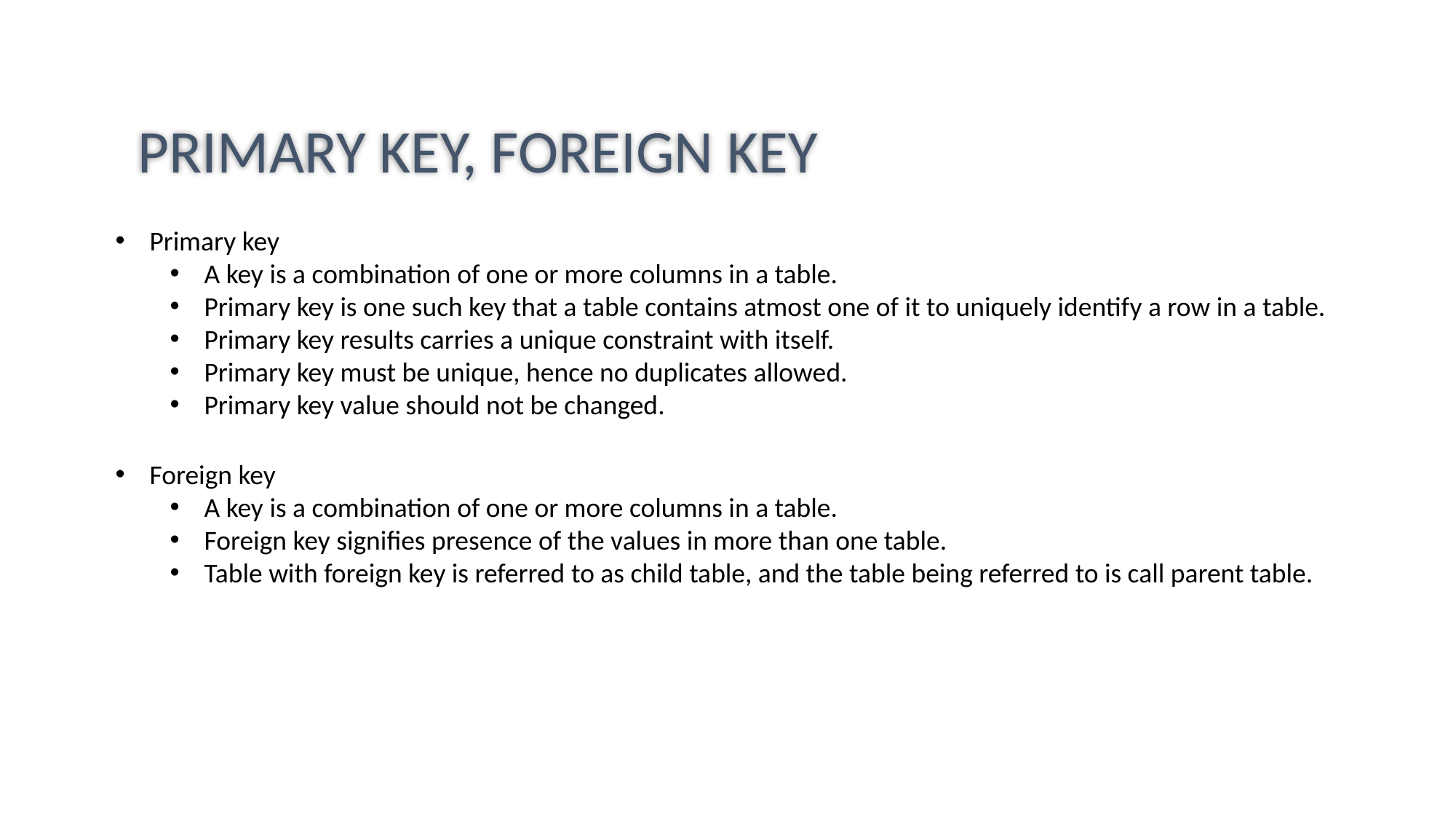

PRIMARY KEY, FOREIGN KEY
Primary key
A key is a combination of one or more columns in a table.
Primary key is one such key that a table contains atmost one of it to uniquely identify a row in a table.
Primary key results carries a unique constraint with itself.
Primary key must be unique, hence no duplicates allowed.
Primary key value should not be changed.
Foreign key
A key is a combination of one or more columns in a table.
Foreign key signifies presence of the values in more than one table.
Table with foreign key is referred to as child table, and the table being referred to is call parent table.